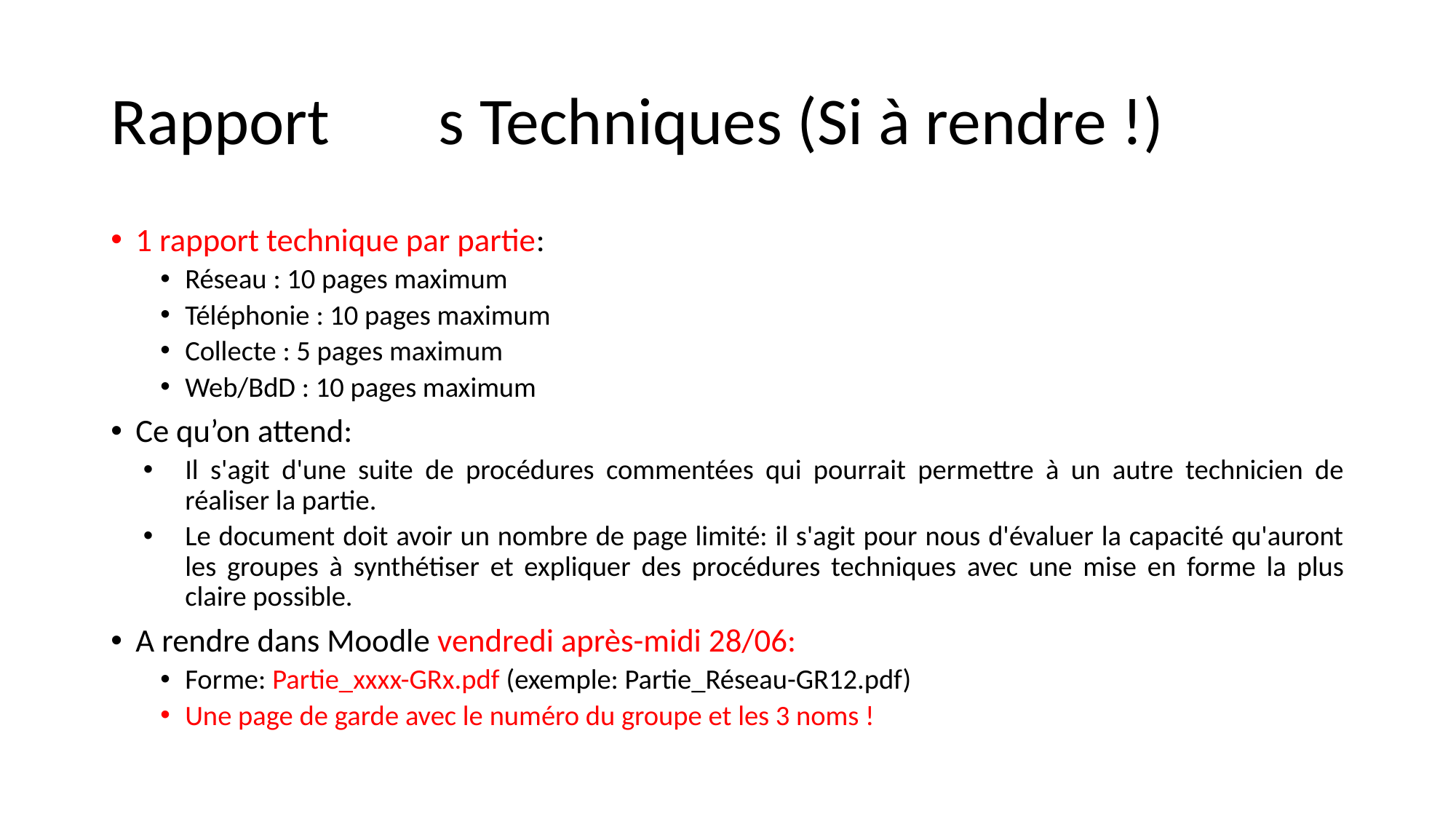

# Rapport	s Techniques (Si à rendre !)
1 rapport technique par partie:
Réseau : 10 pages maximum
Téléphonie : 10 pages maximum
Collecte : 5 pages maximum
Web/BdD : 10 pages maximum
Ce qu’on attend:
Il s'agit d'une suite de procédures commentées qui pourrait permettre à un autre technicien de réaliser la partie.
Le document doit avoir un nombre de page limité: il s'agit pour nous d'évaluer la capacité qu'auront les groupes à synthétiser et expliquer des procédures techniques avec une mise en forme la plus claire possible.
A rendre dans Moodle vendredi après-midi 28/06:
Forme: Partie_xxxx-GRx.pdf (exemple: Partie_Réseau-GR12.pdf)
Une page de garde avec le numéro du groupe et les 3 noms !